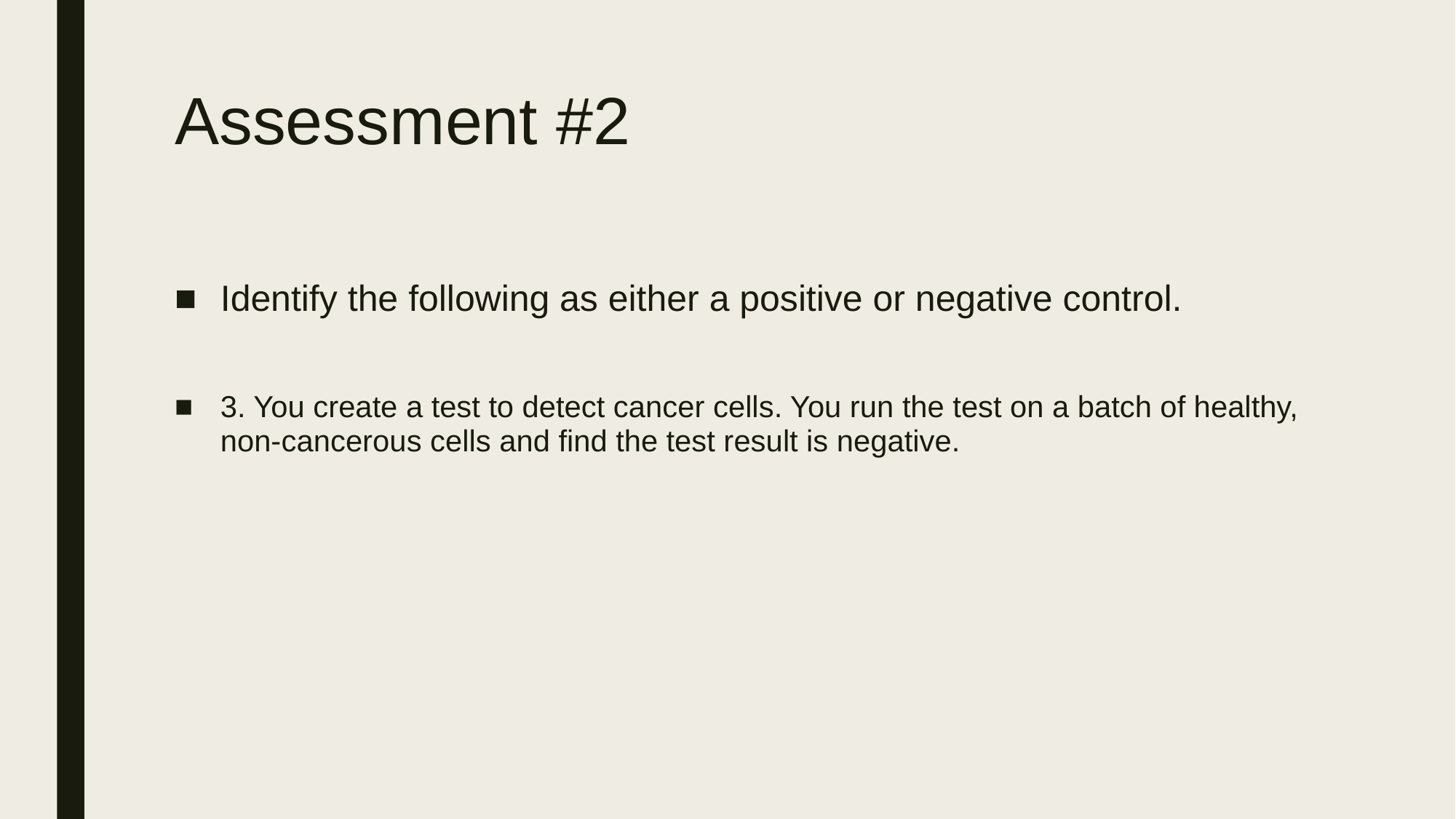

# Assessment #2
Identify the following as either a positive or negative control.

3. You create a test to detect cancer cells. You run the test on a batch of healthy, non-cancerous cells and find the test result is negative.